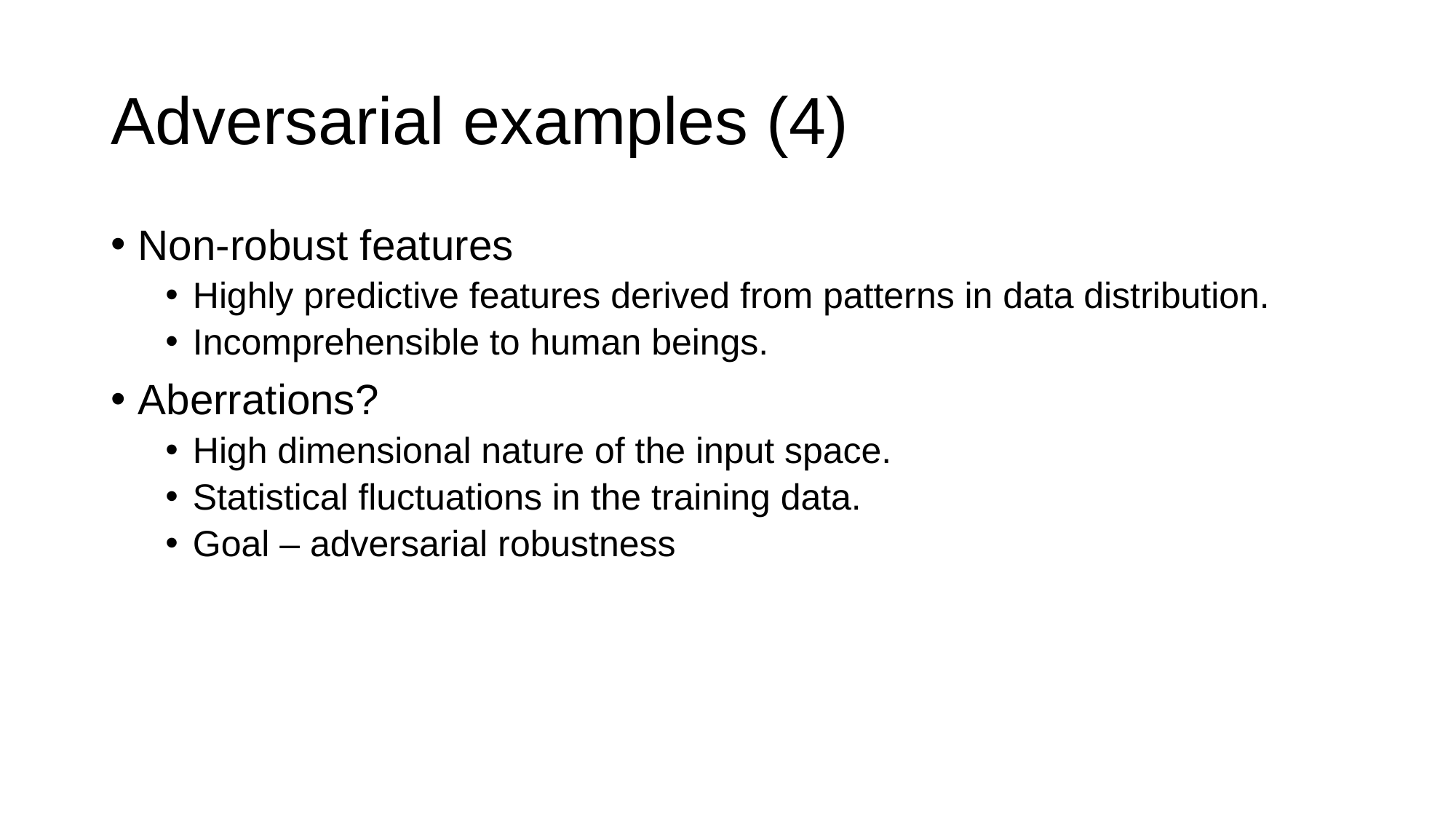

# Adversarial examples (4)
Non-robust features
Highly predictive features derived from patterns in data distribution.
Incomprehensible to human beings.
Aberrations?
High dimensional nature of the input space.
Statistical fluctuations in the training data.
Goal – adversarial robustness